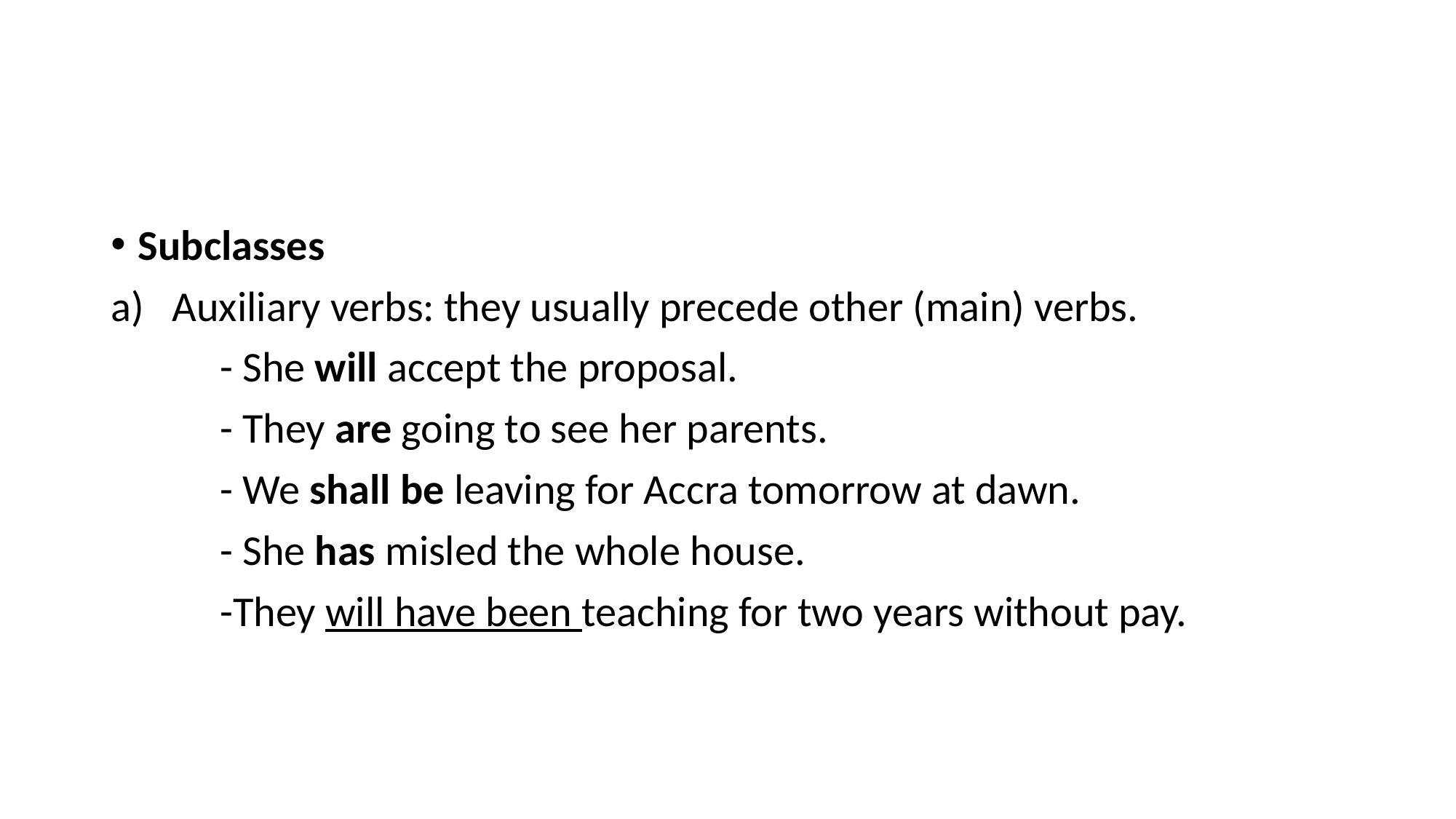

#
Subclasses
Auxiliary verbs: they usually precede other (main) verbs.
	- She will accept the proposal.
	- They are going to see her parents.
	- We shall be leaving for Accra tomorrow at dawn.
	- She has misled the whole house.
	-They will have been teaching for two years without pay.